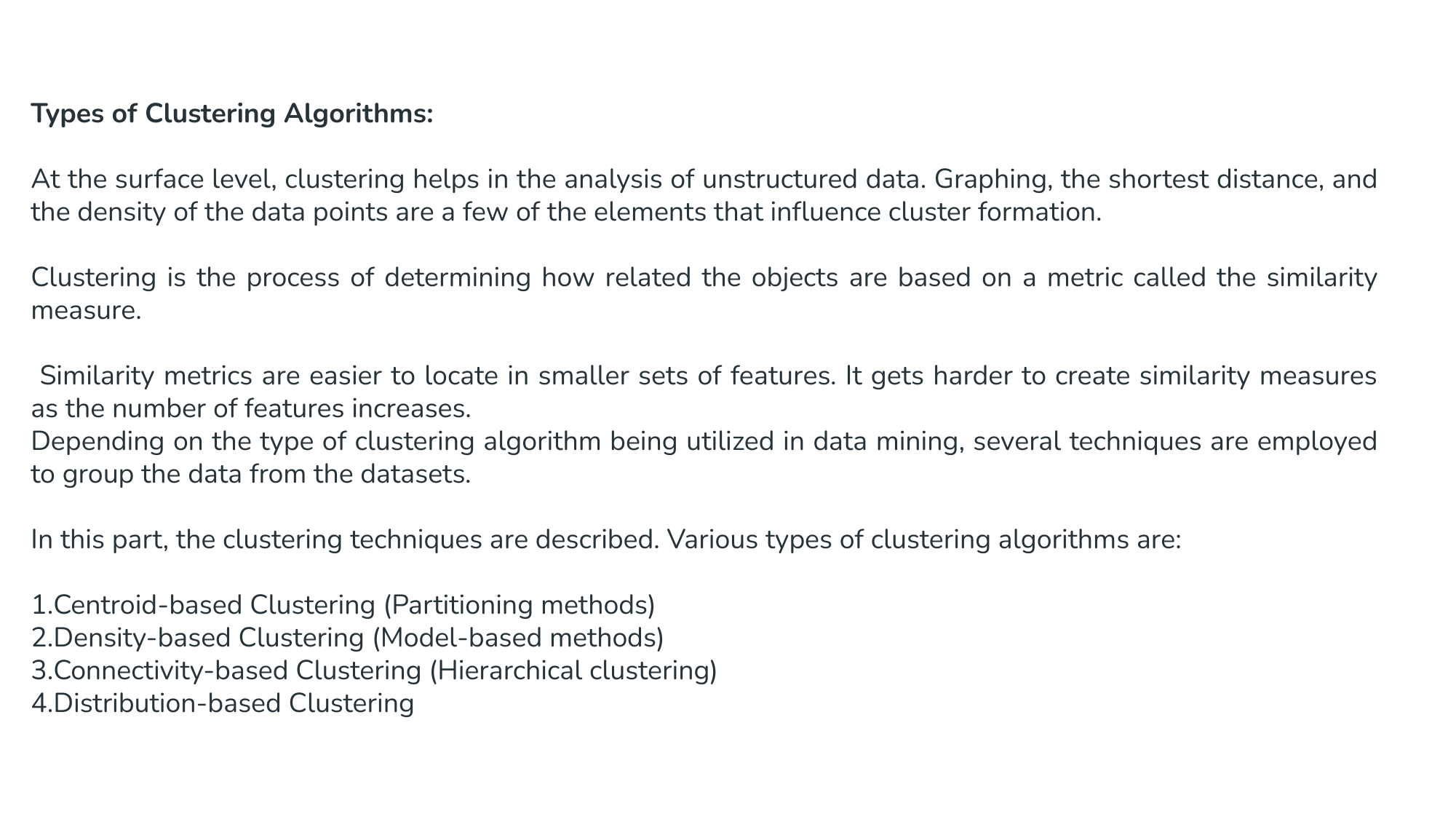

Types of Clustering Algorithms:

At the surface level, clustering helps in the analysis of unstructured data. Graphing, the shortest distance, and the density of the data points are a few of the elements that influence cluster formation.

Clustering is the process of determining how related the objects are based on a metric called the similarity measure.

 Similarity metrics are easier to locate in smaller sets of features. It gets harder to create similarity measures as the number of features increases.
Depending on the type of clustering algorithm being utilized in data mining, several techniques are employed to group the data from the datasets.

In this part, the clustering techniques are described. Various types of clustering algorithms are:

Centroid-based Clustering (Partitioning methods)
Density-based Clustering (Model-based methods)
Connectivity-based Clustering (Hierarchical clustering)
Distribution-based Clustering